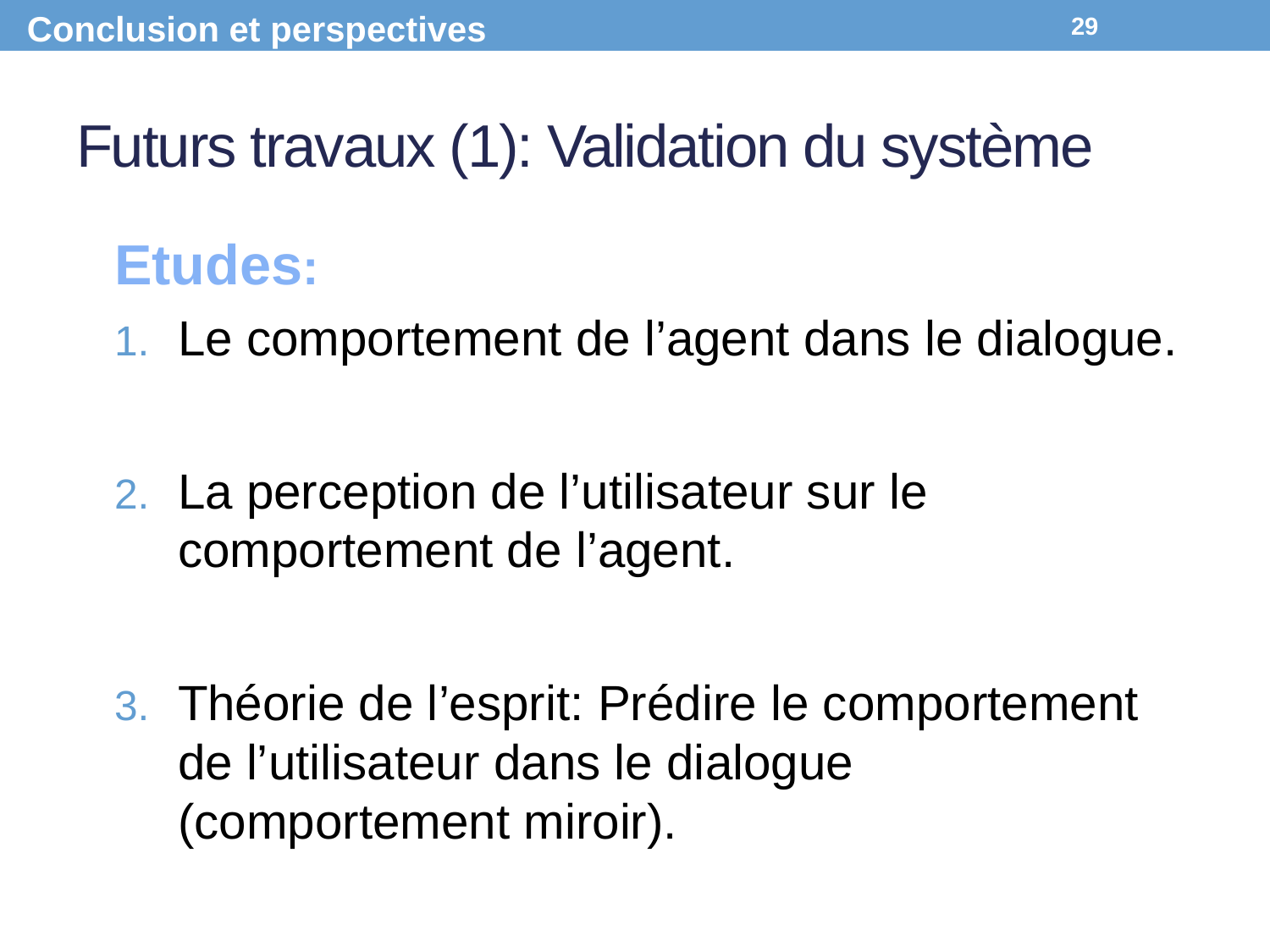

Conclusion et perspectives
29
# Futurs travaux (1): Validation du système
Etudes:
Le comportement de l’agent dans le dialogue.

La perception de l’utilisateur sur le comportement de l’agent.

Théorie de l’esprit: Prédire le comportement de l’utilisateur dans le dialogue (comportement miroir).